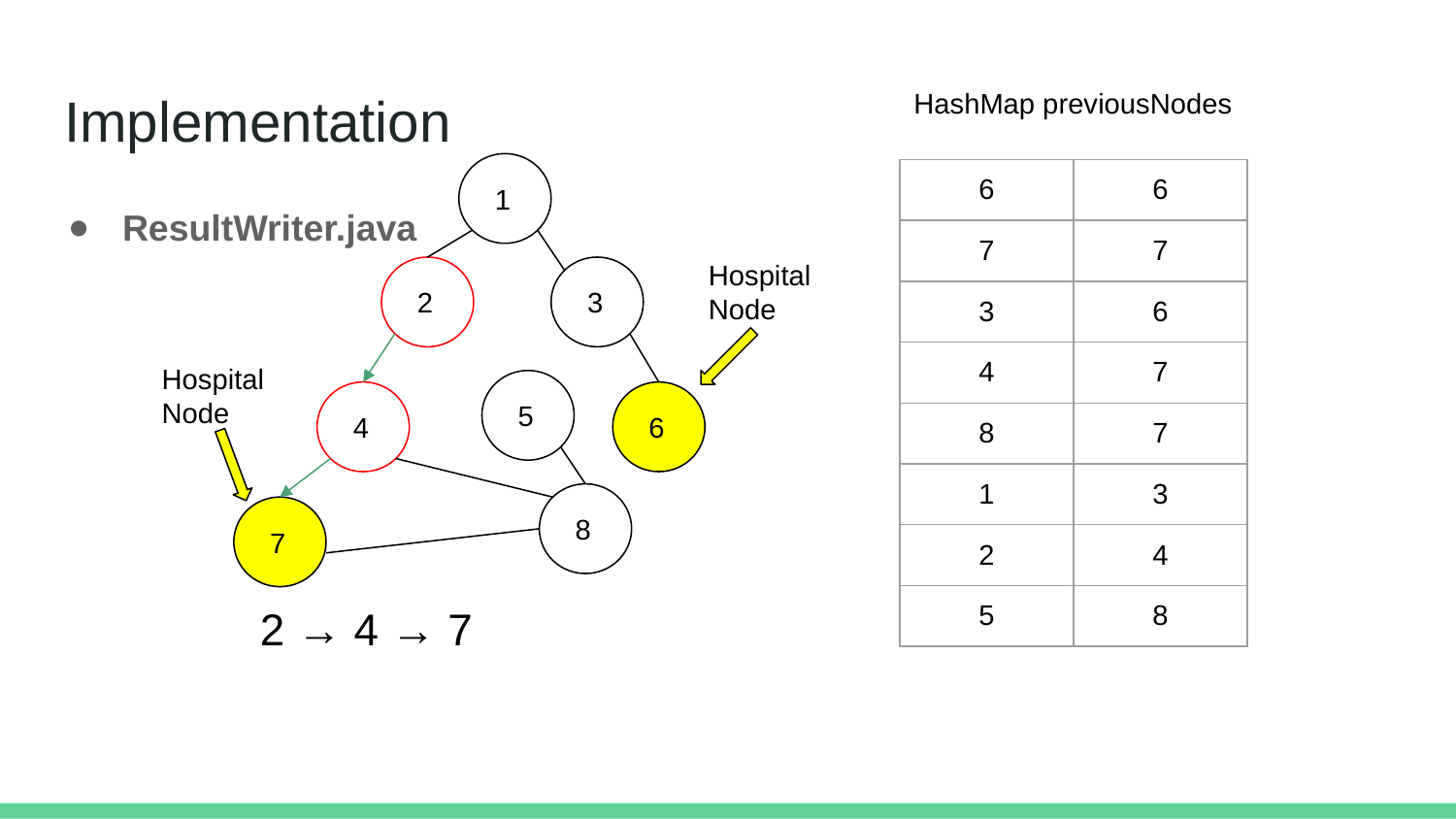

# Implementation

HashMap previousNodes
 1
| 6 | 6 |
| --- | --- |
| 7 | 7 |
| 3 | 6 |
| 4 | 7 |
| 8 | 7 |
| 1 | 3 |
| 2 | 4 |
| 5 | 8 |
ResultWriter.java
Hospital
Node
 2
 3

Hospital
Node
 5
 6
 4

 8
 7
2 → 4 → 7